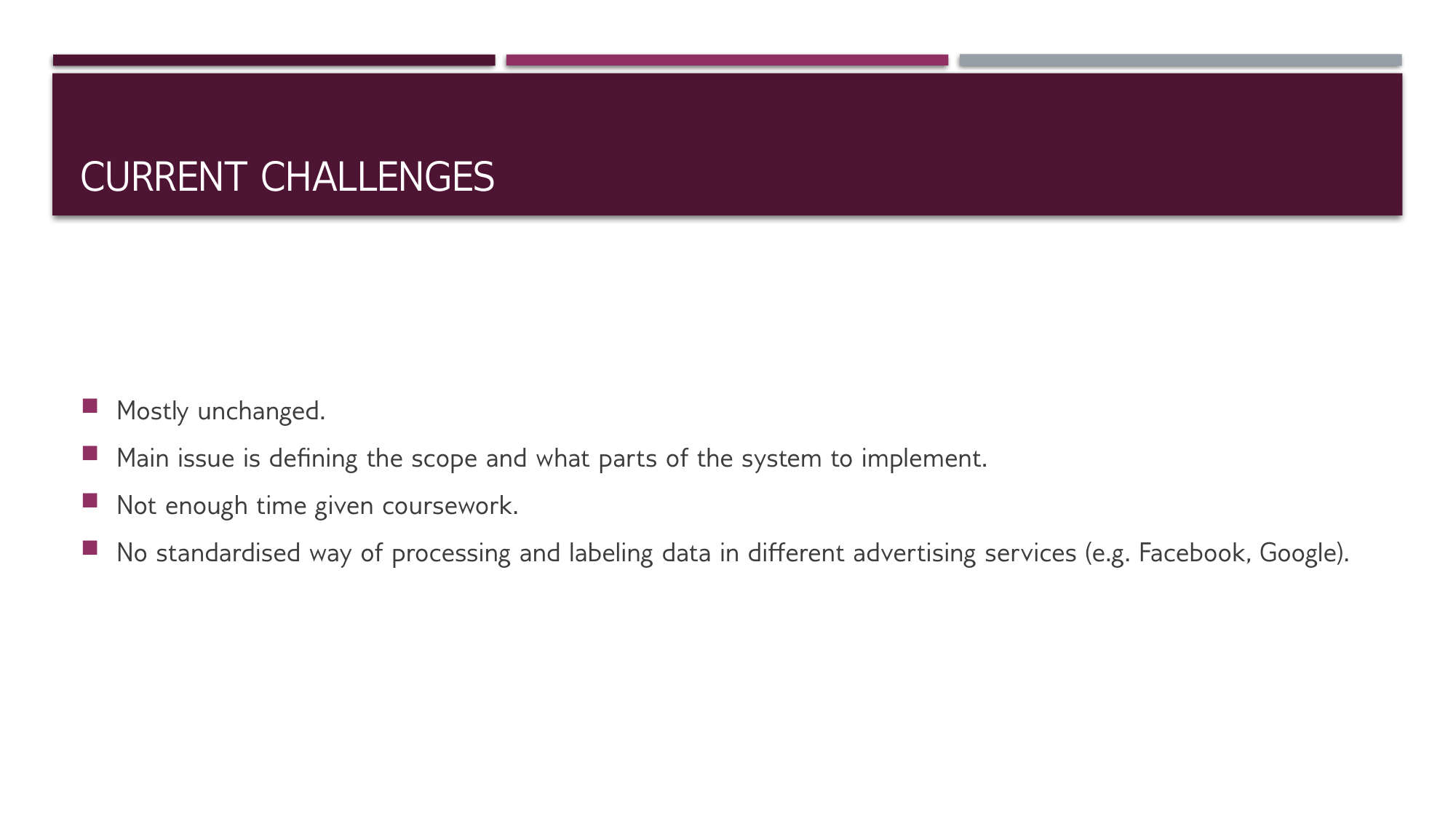

# Current challenges
Mostly unchanged.
Main issue is defining the scope and what parts of the system to implement.
Not enough time given coursework.
No standardised way of processing and labeling data in different advertising services (e.g. Facebook, Google).